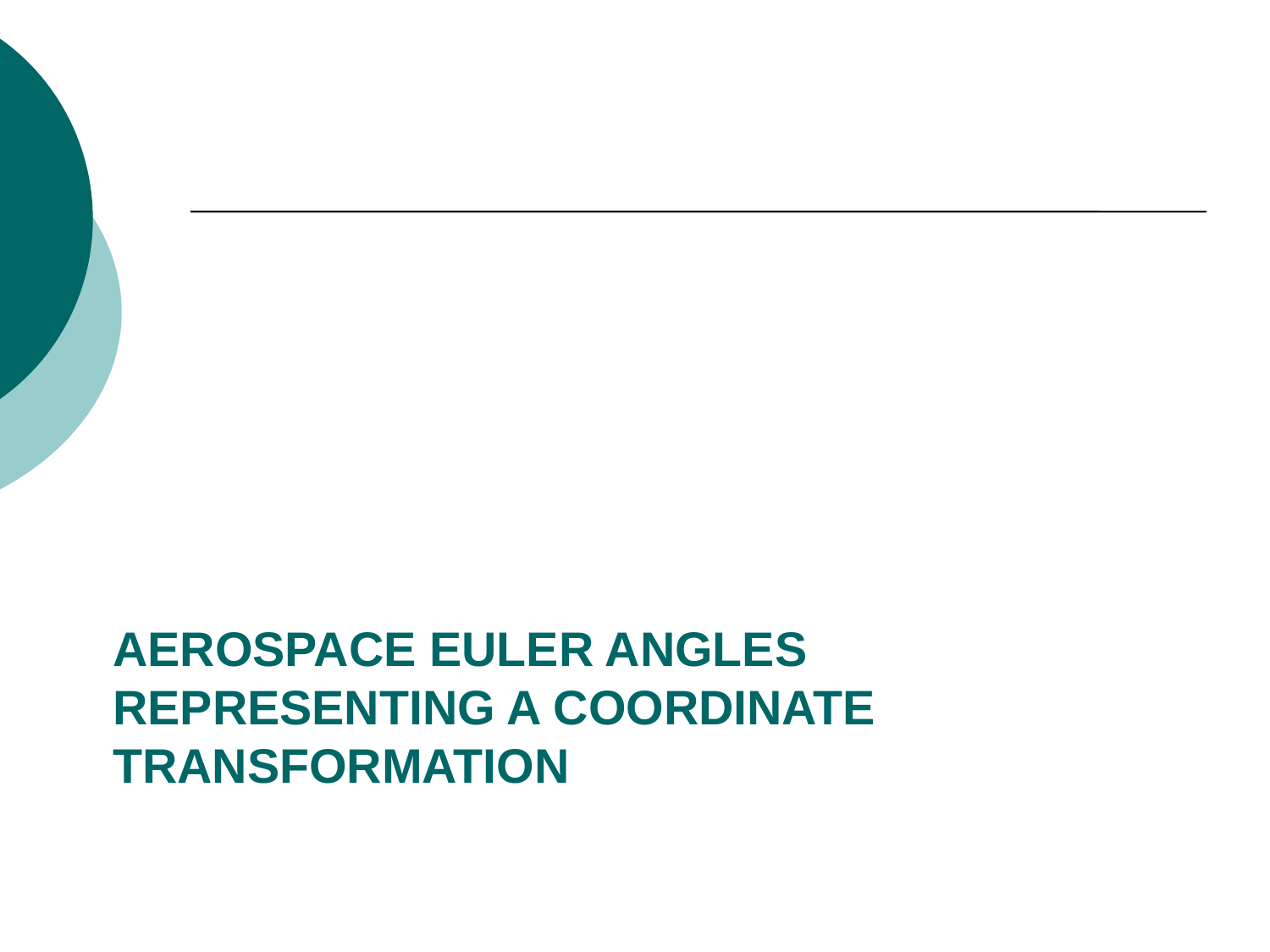

# Aerospace Euler Angles representing a coordinate transformation